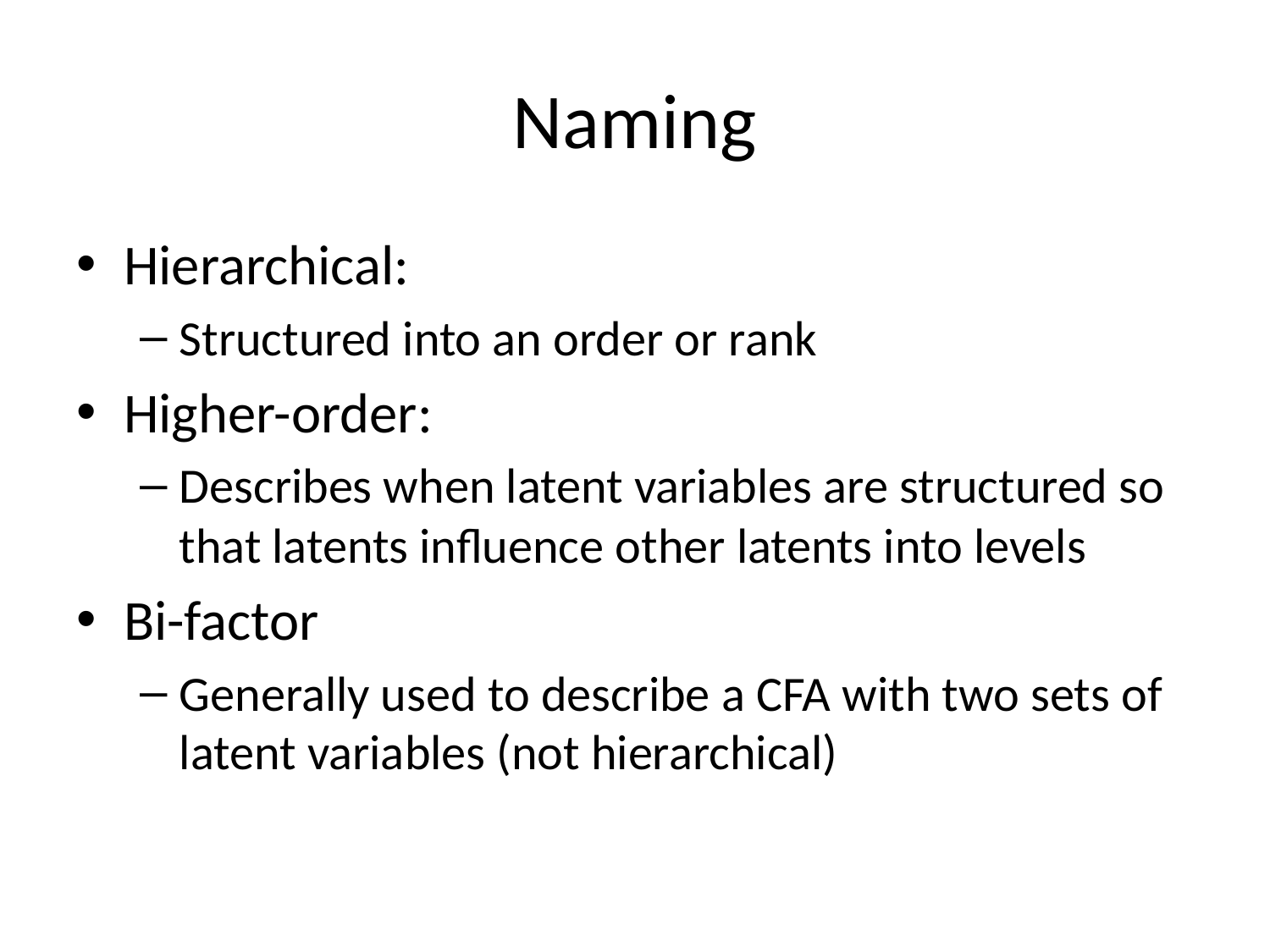

# Naming
Hierarchical:
Structured into an order or rank
Higher-order:
Describes when latent variables are structured so that latents influence other latents into levels
Bi-factor
Generally used to describe a CFA with two sets of latent variables (not hierarchical)